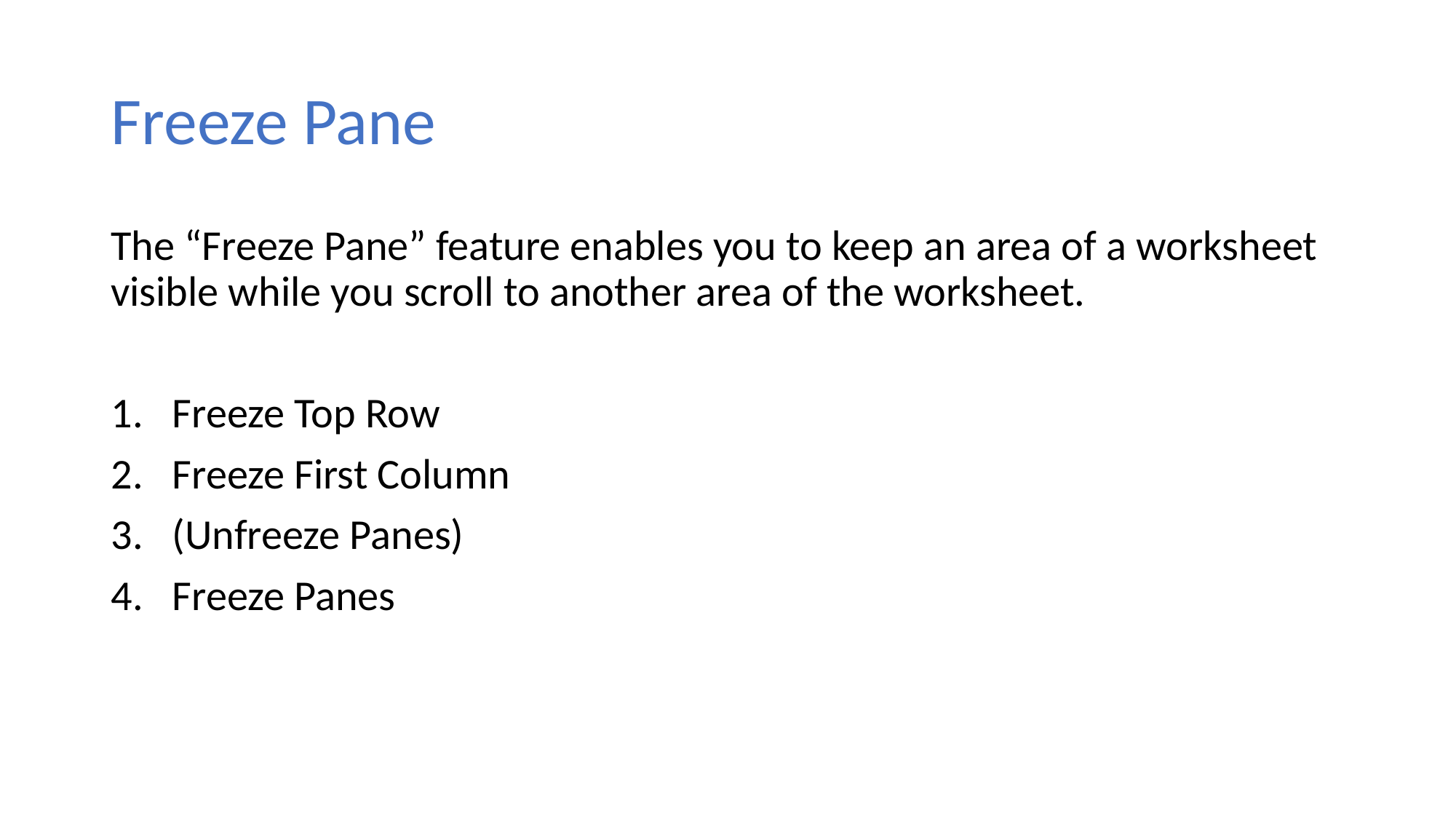

# Freeze Pane
The “Freeze Pane” feature enables you to keep an area of a worksheet visible while you scroll to another area of the worksheet.

Freeze Top Row
Freeze First Column
(Unfreeze Panes)
Freeze Panes